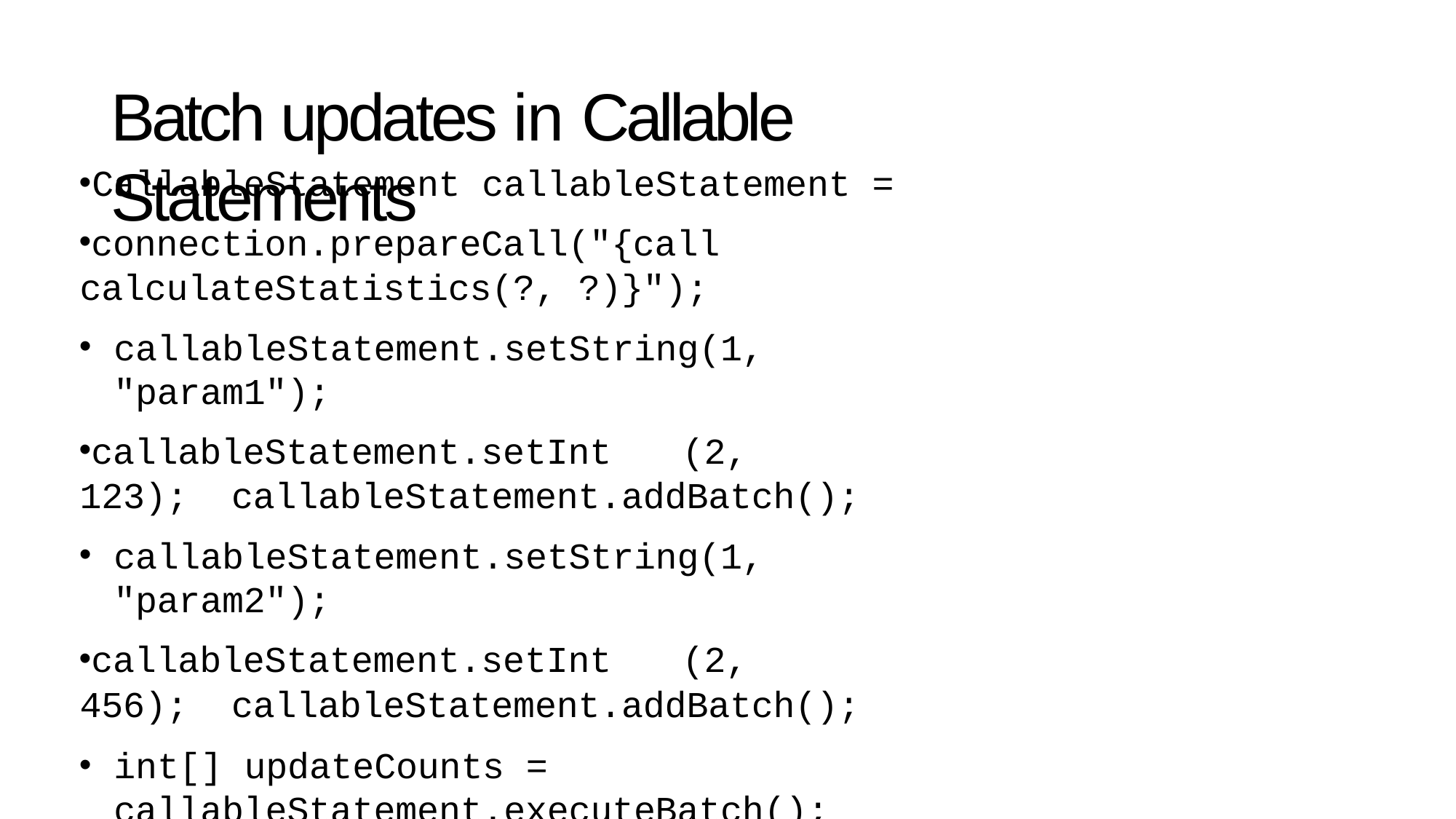

# Batch updates in Callable Statements
CallableStatement callableStatement =
connection.prepareCall("{call  calculateStatistics(?, ?)}");
callableStatement.setString(1, "param1");
callableStatement.setInt	(2, 123);  callableStatement.addBatch();
callableStatement.setString(1, "param2");
callableStatement.setInt	(2, 456);  callableStatement.addBatch();
int[] updateCounts = callableStatement.executeBatch();